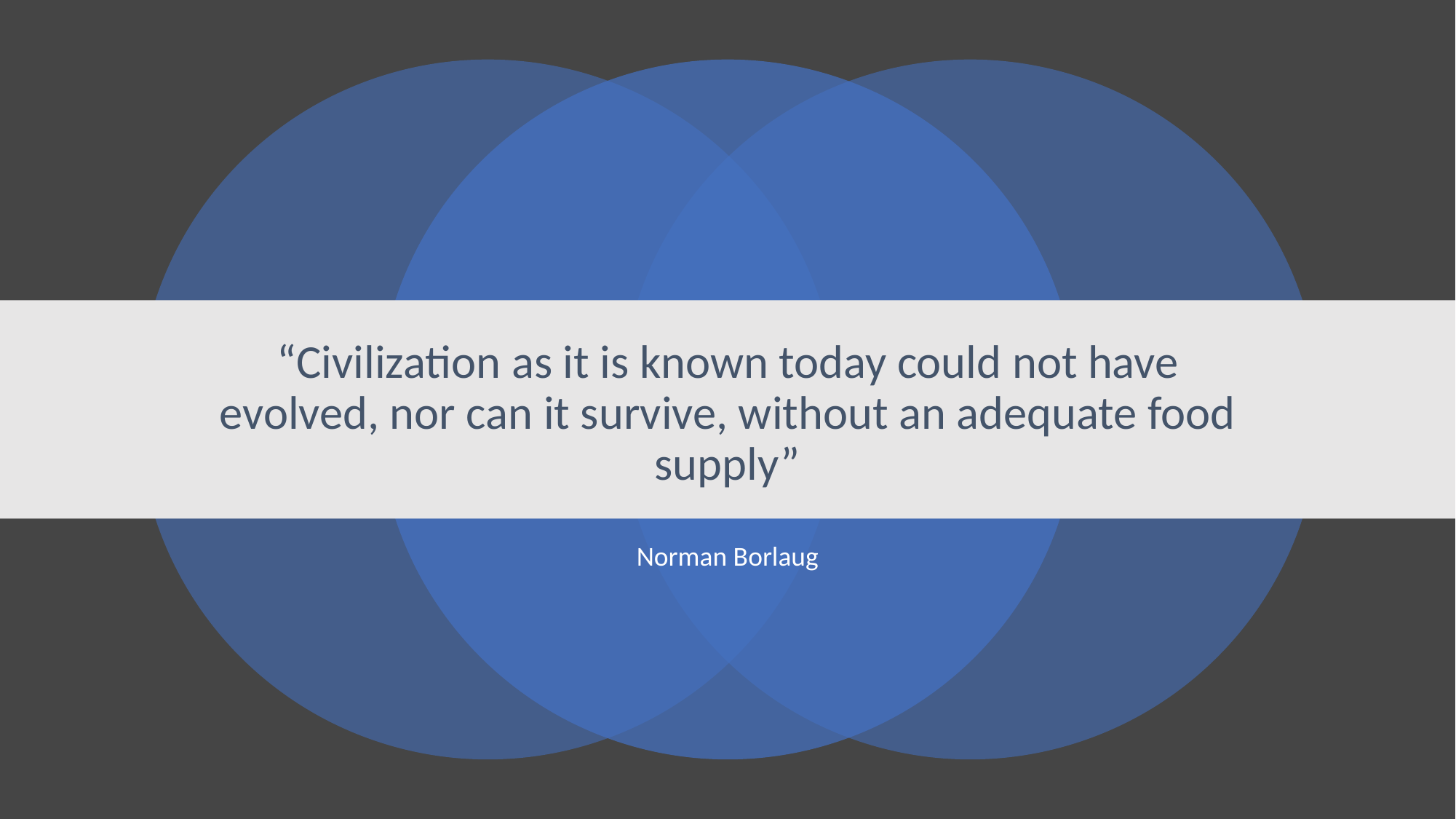

# “Civilization as it is known today could not have evolved, nor can it survive, without an adequate food supply”
Norman Borlaug